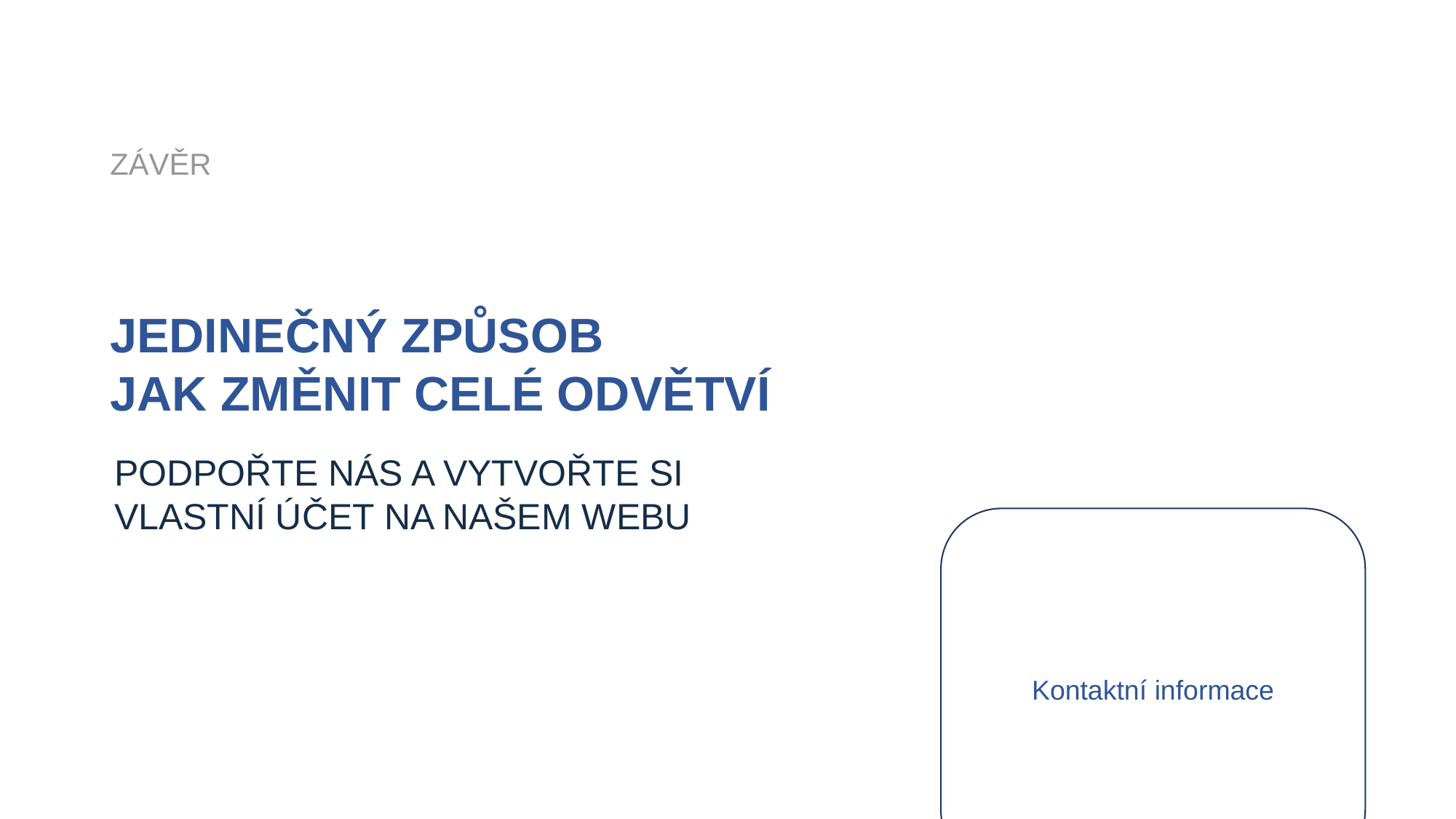

ZÁVĚR
JEDINEČNÝ ZPŮSOB
JAK ZMĚNIT CELÉ ODVĚTVÍ
PODPOŘTE NÁS A VYTVOŘTE SI
VLASTNÍ ÚČET NA NAŠEM WEBU
Kontaktní informace